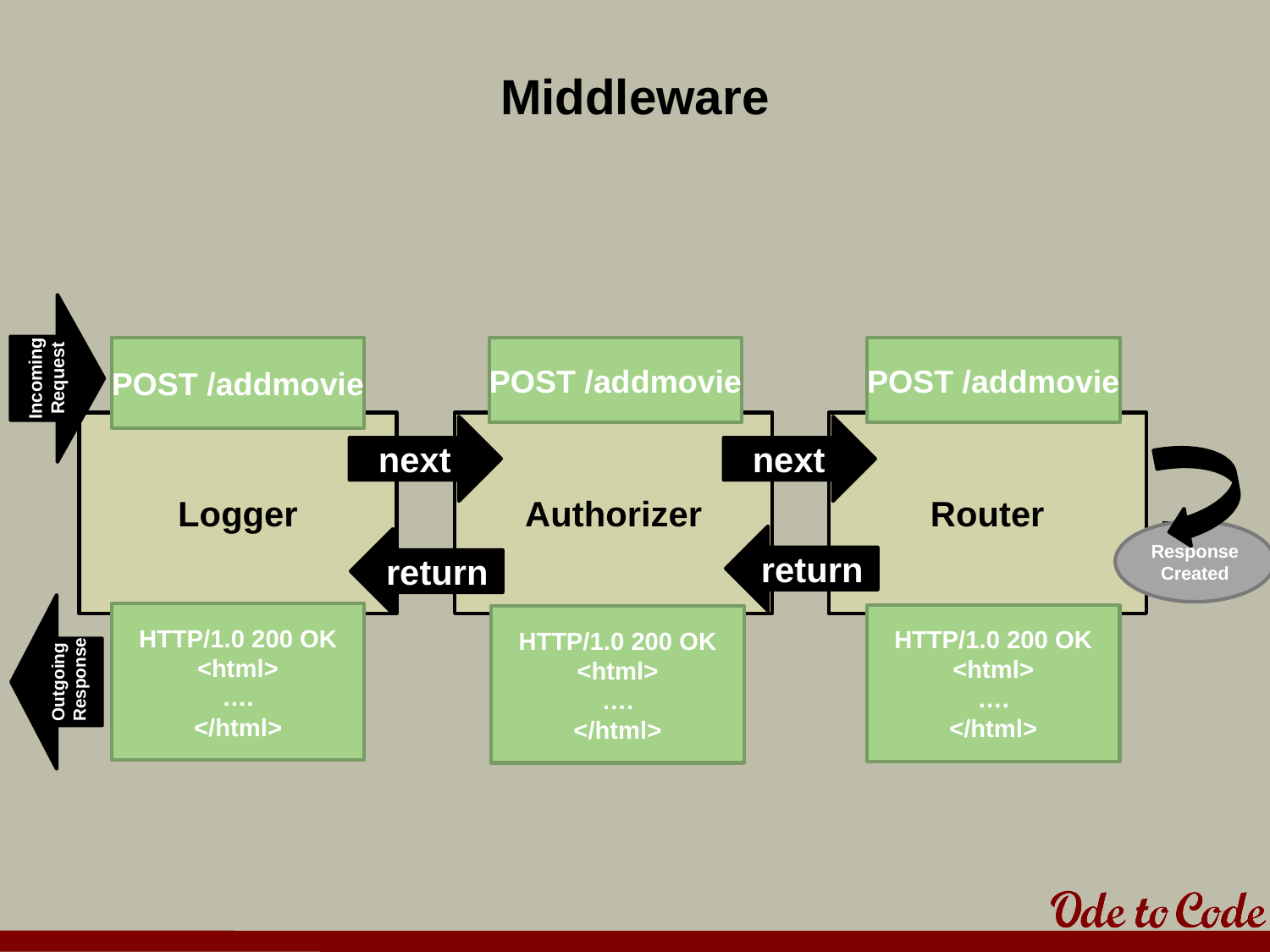

# Middleware
Incoming
Request
POST /addmovie
POST /addmovie
POST /addmovie
Logger
Authorizer
Router
next
next

Response
Created
return
return
Outgoing
 Response
HTTP/1.0 200 OK
<html>
….
</html>
HTTP/1.0 200 OK
<html>
….
</html>
HTTP/1.0 200 OK
<html>
….
</html>